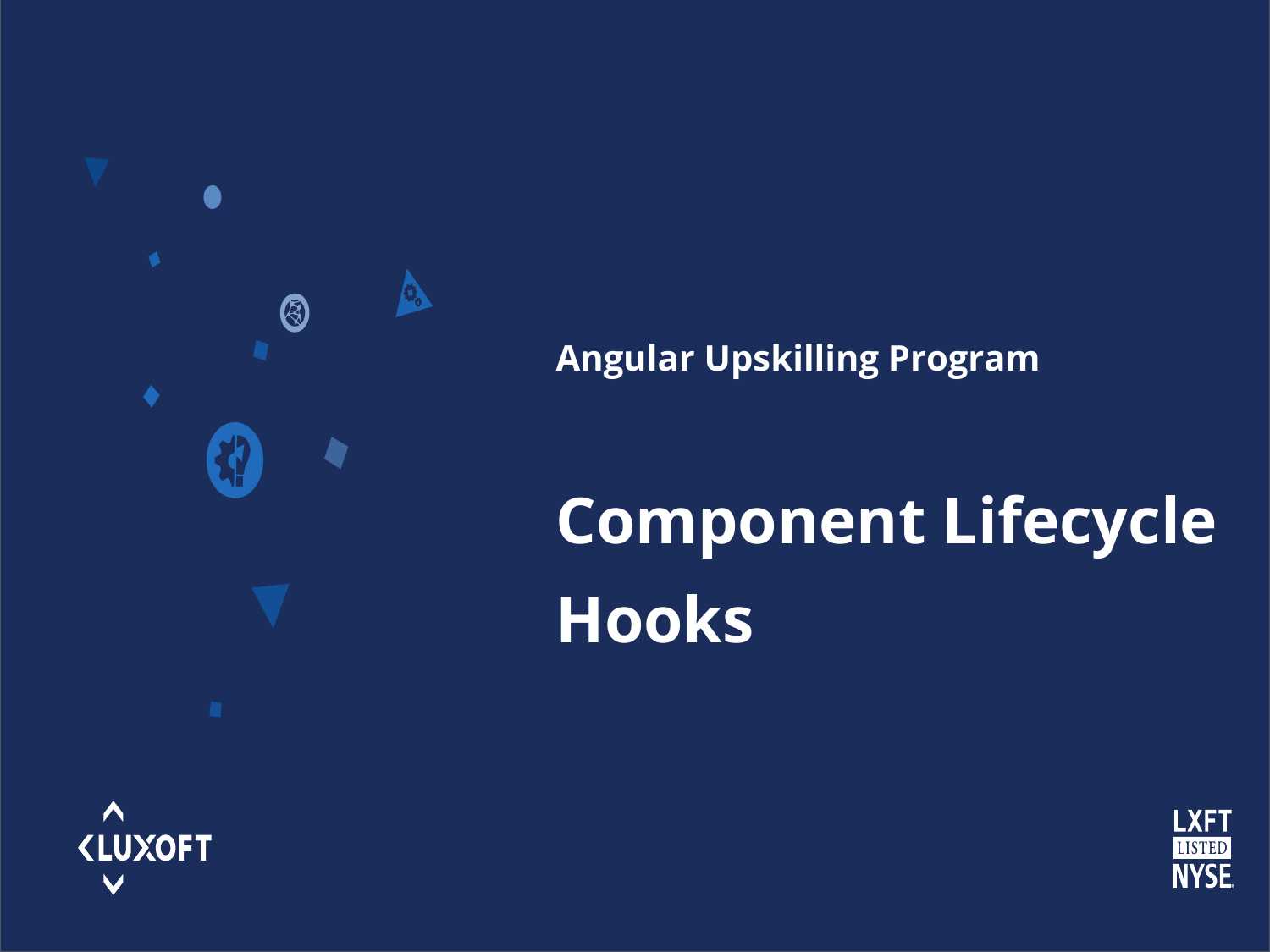

# Angular Upskilling Program
Component Lifecycle Hooks